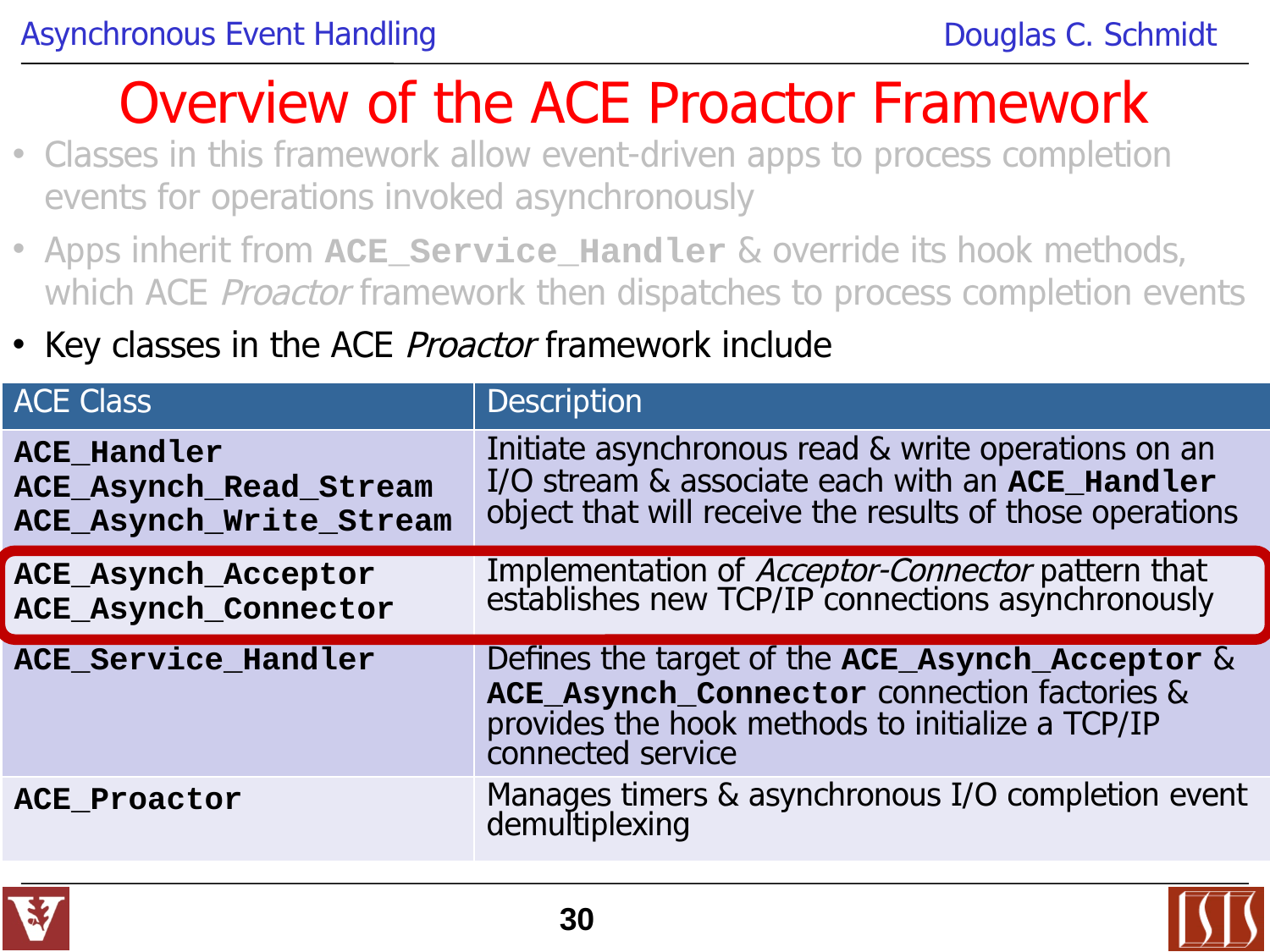

# Overview of the ACE Proactor Framework
Classes in this framework allow event-driven apps to process completion events for operations invoked asynchronously
Apps inherit from ACE_Service_Handler & override its hook methods, which ACE Proactor framework then dispatches to process completion events
Key classes in the ACE Proactor framework include
| ACE Class | Description |
| --- | --- |
| ACE\_Handler ACE\_Asynch\_Read\_Stream ACE\_Asynch\_Write\_Stream | Initiate asynchronous read & write operations on an I/O stream & associate each with an ACE\_Handler object that will receive the results of those operations |
| ACE\_Asynch\_Acceptor ACE\_Asynch\_Connector | Implementation of Acceptor-Connector pattern that establishes new TCP/IP connections asynchronously |
| ACE\_Service\_Handler | Defines the target of the ACE\_Asynch\_Acceptor & ACE\_Asynch\_Connector connection factories & provides the hook methods to initialize a TCP/IP connected service |
| ACE\_Proactor | Manages timers & asynchronous I/O completion event demultiplexing |